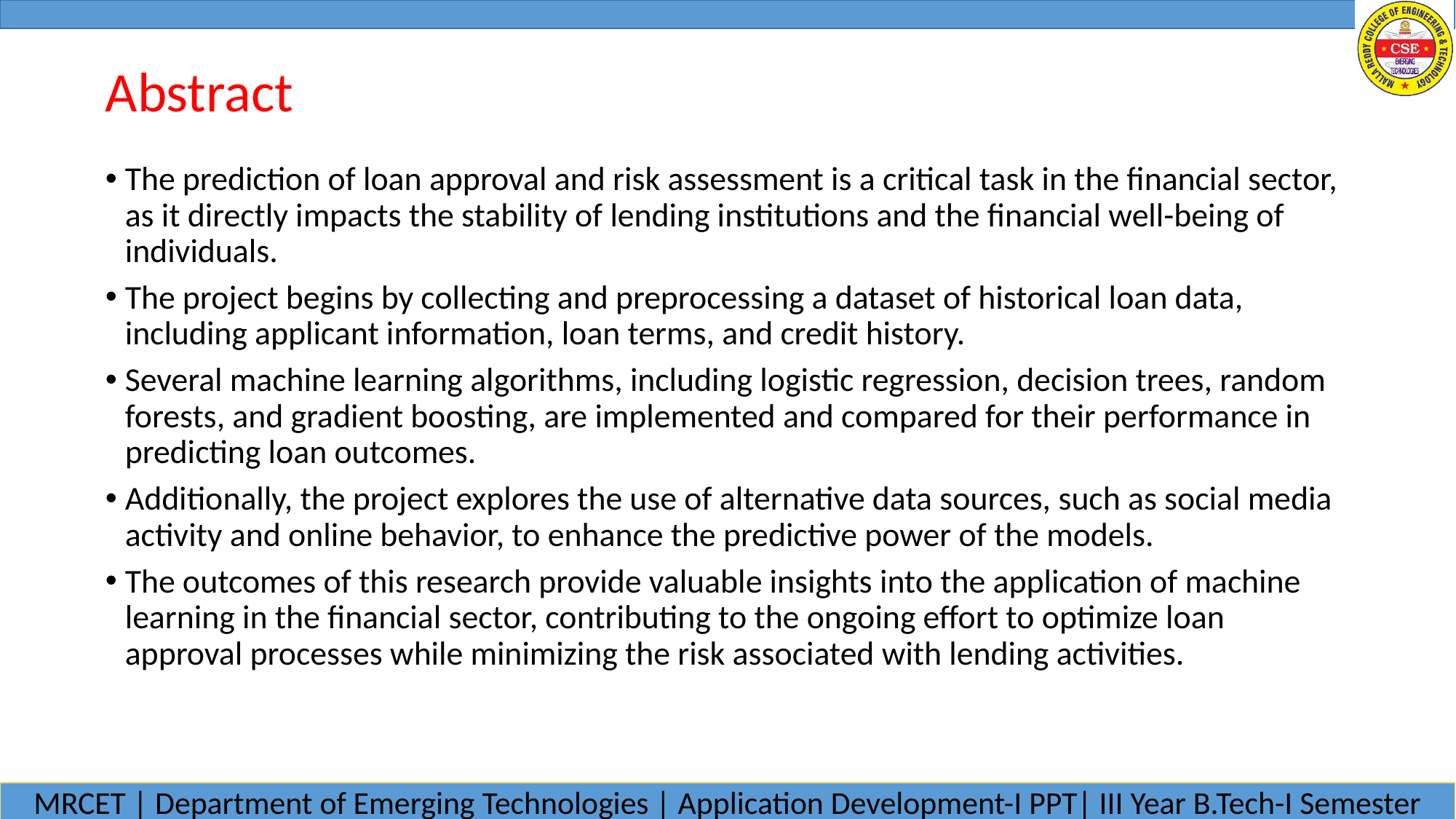

Abstract
The prediction of loan approval and risk assessment is a critical task in the financial sector, as it directly impacts the stability of lending institutions and the financial well-being of individuals.
The project begins by collecting and preprocessing a dataset of historical loan data, including applicant information, loan terms, and credit history.
Several machine learning algorithms, including logistic regression, decision trees, random forests, and gradient boosting, are implemented and compared for their performance in predicting loan outcomes.
Additionally, the project explores the use of alternative data sources, such as social media activity and online behavior, to enhance the predictive power of the models.
The outcomes of this research provide valuable insights into the application of machine learning in the financial sector, contributing to the ongoing effort to optimize loan approval processes while minimizing the risk associated with lending activities.
2